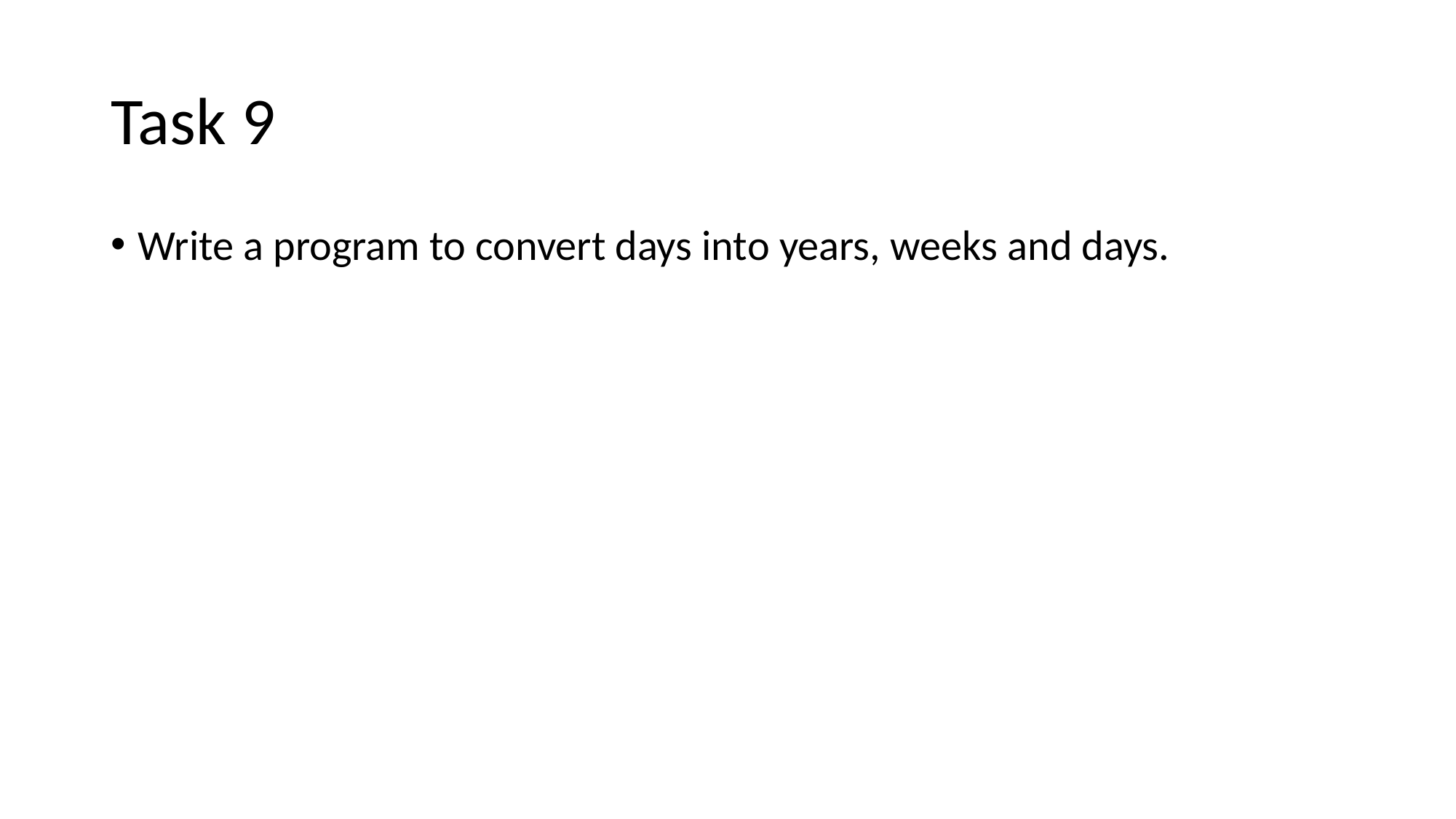

# Task 9
Write a program to convert days into years, weeks and days.